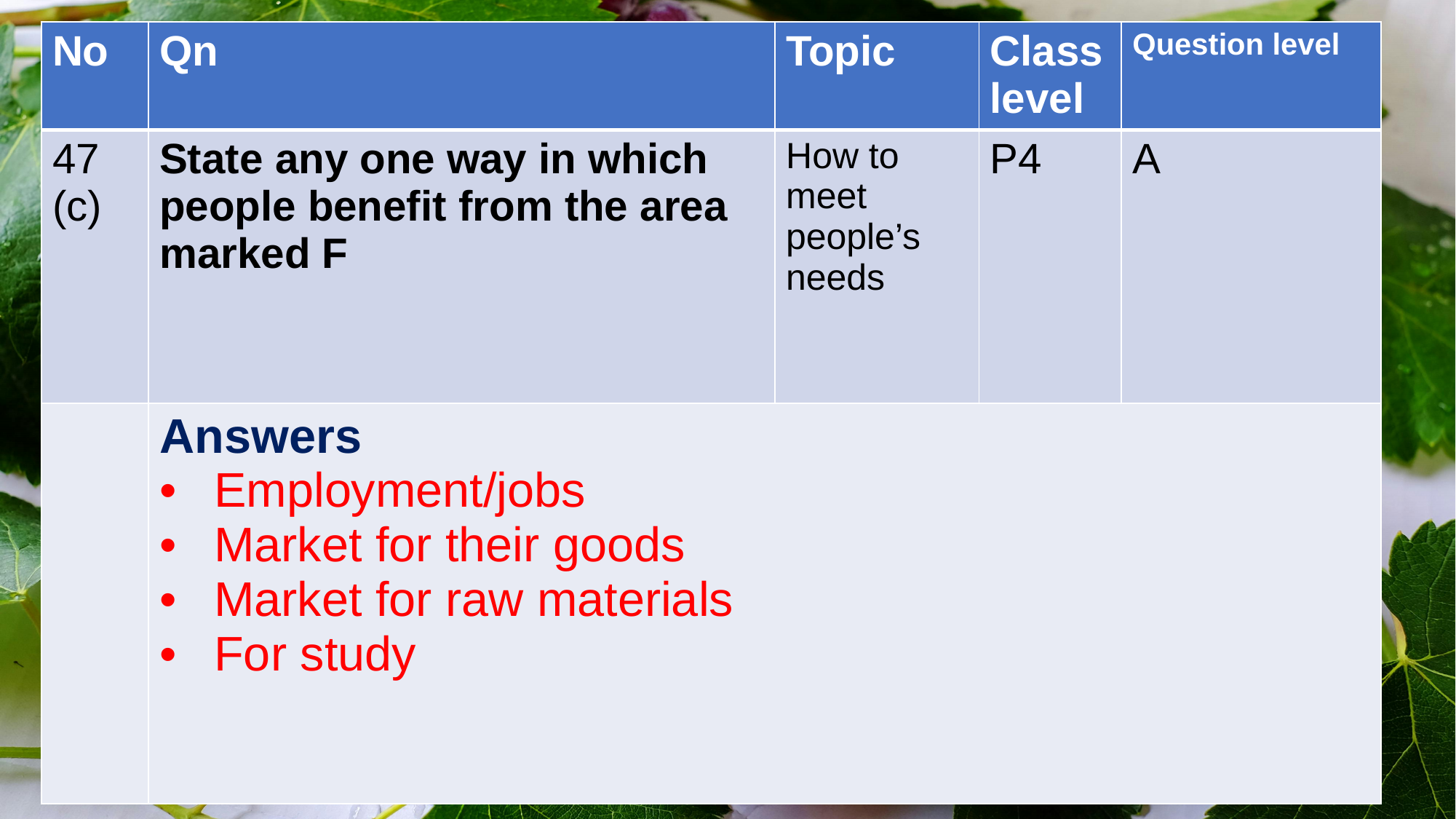

| No | Qn | Topic | Class level | Question level |
| --- | --- | --- | --- | --- |
| 47 (c) | State any one way in which people benefit from the area marked F | How to meet people’s needs | P4 | A |
|  | Answers Employment/jobs Market for their goods Market for raw materials For study |  |  |  |
SST WORKSHOP - KABOJJA JUNIOR SCHOOL